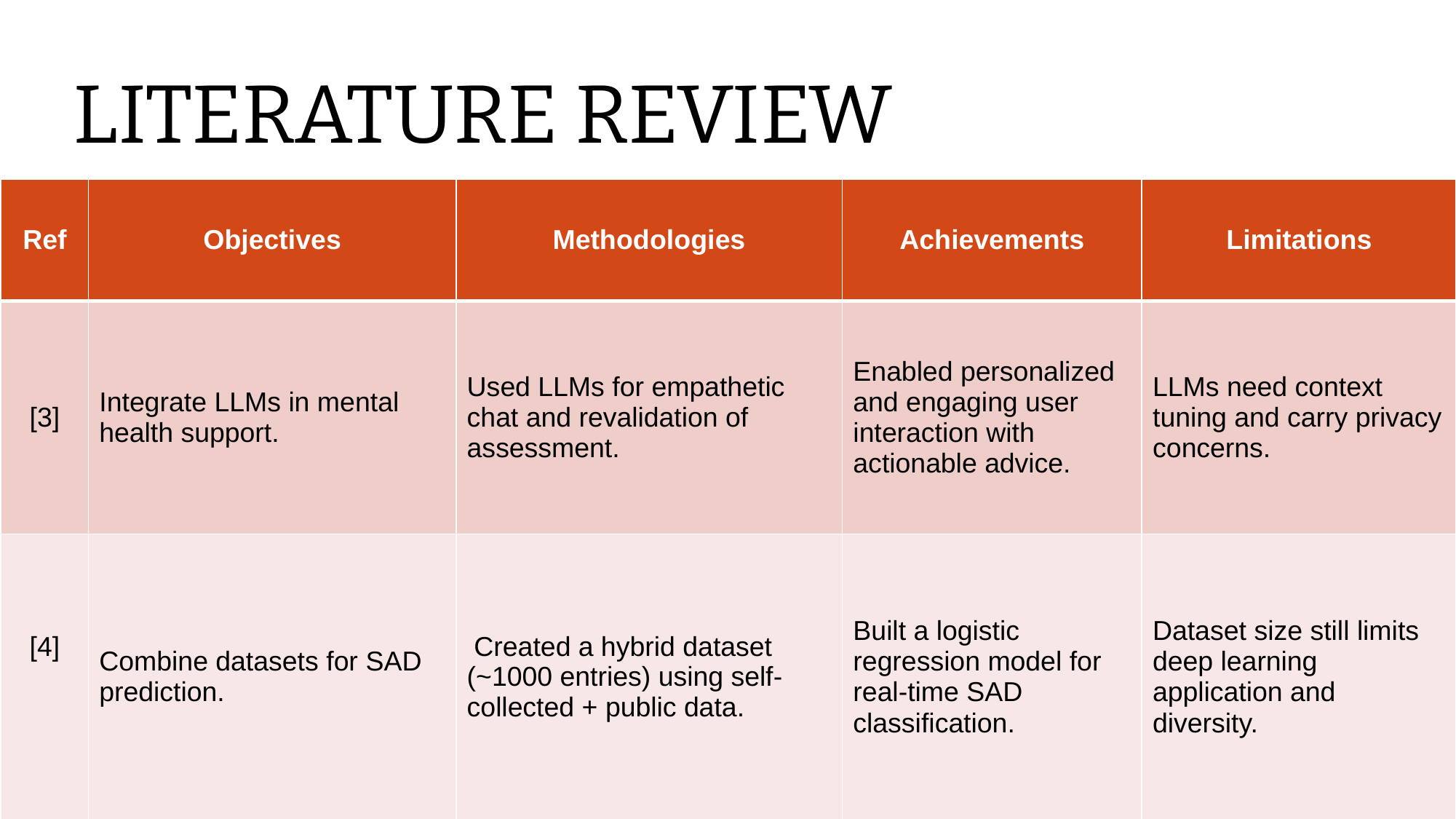

# LITERATURE REVIEW
| Ref | Objectives | Methodologies | Achievements | Limitations |
| --- | --- | --- | --- | --- |
| [3] | Integrate LLMs in mental health support. | Used LLMs for empathetic chat and revalidation of assessment. | Enabled personalized and engaging user interaction with actionable advice. | LLMs need context tuning and carry privacy concerns. |
| [4] | Combine datasets for SAD prediction. | Created a hybrid dataset (~1000 entries) using self-collected + public data. | Built a logistic regression model for real-time SAD classification. | Dataset size still limits deep learning application and diversity. |